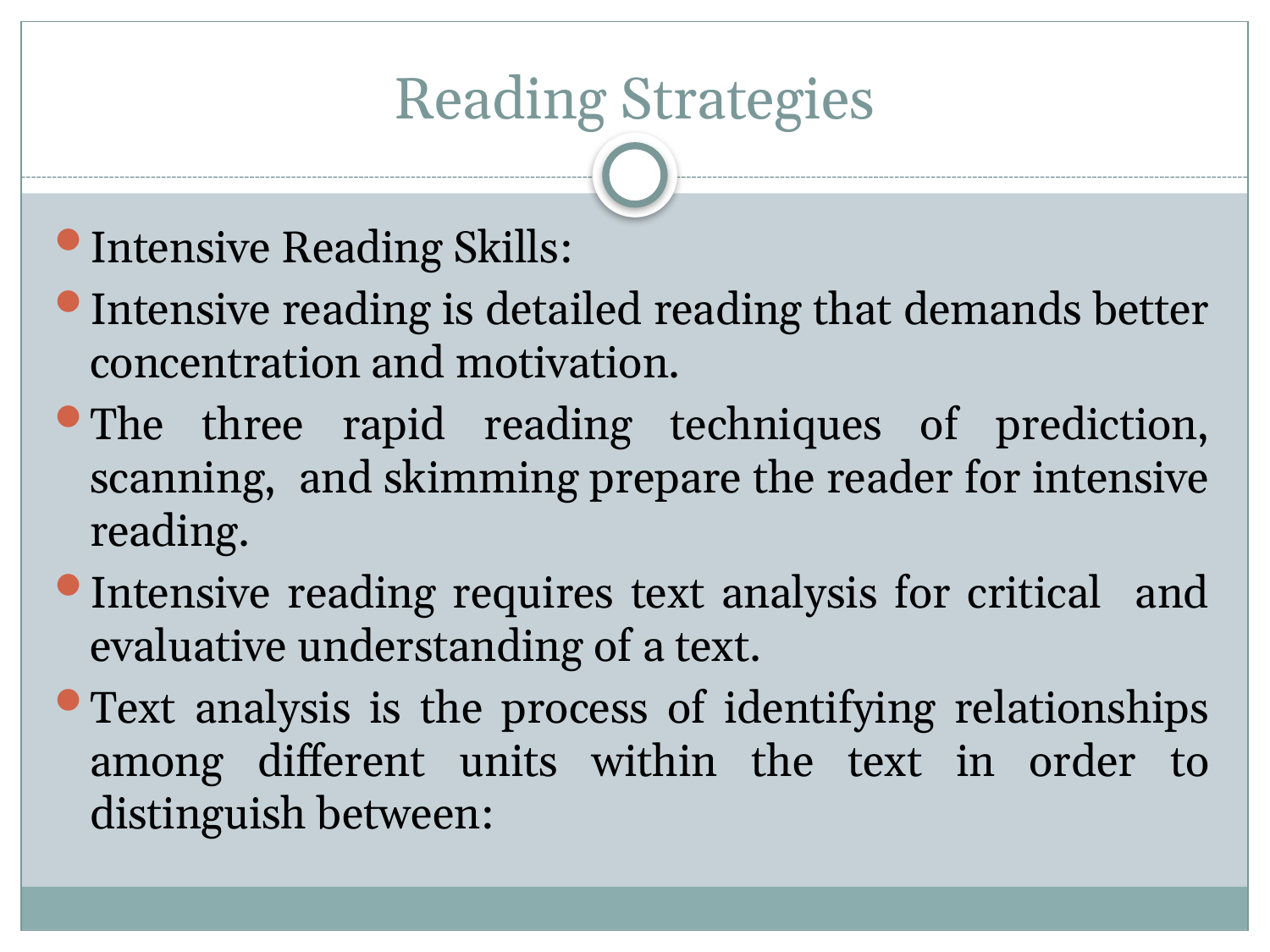

# Reading Strategies
Intensive Reading Skills:
Intensive reading is detailed reading that demands better concentration and motivation.
The three rapid reading techniques of prediction, scanning,  and skimming prepare the reader for intensive reading.
Intensive reading requires text analysis for critical  and evaluative understanding of a text.
Text analysis is the process of identifying relationships among different units within the text in order to distinguish between: